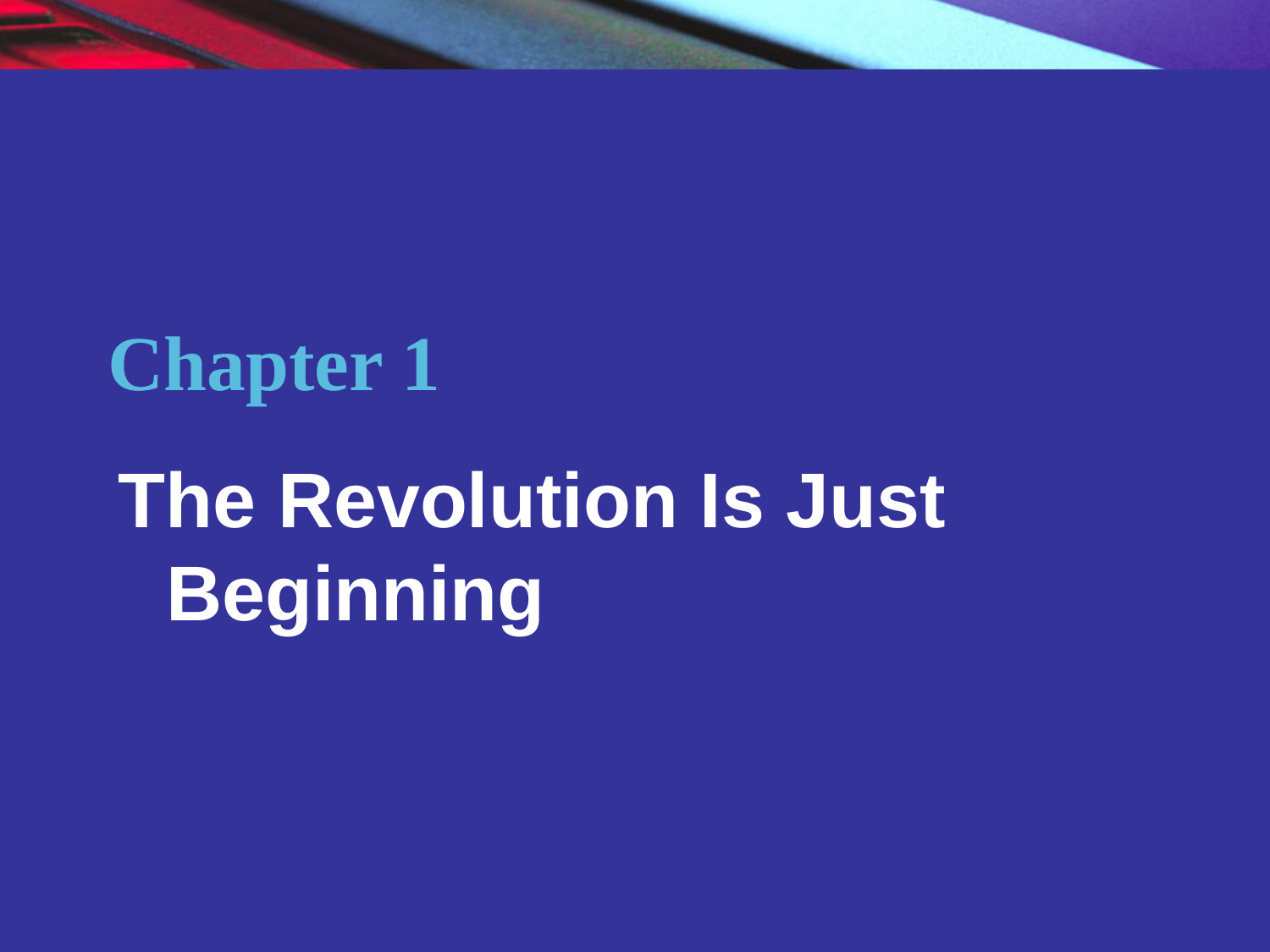

#

Chapter 1
The Revolution Is Just Beginning
Copyright © 2007 Pearson Education, Inc.
Slide 1-2